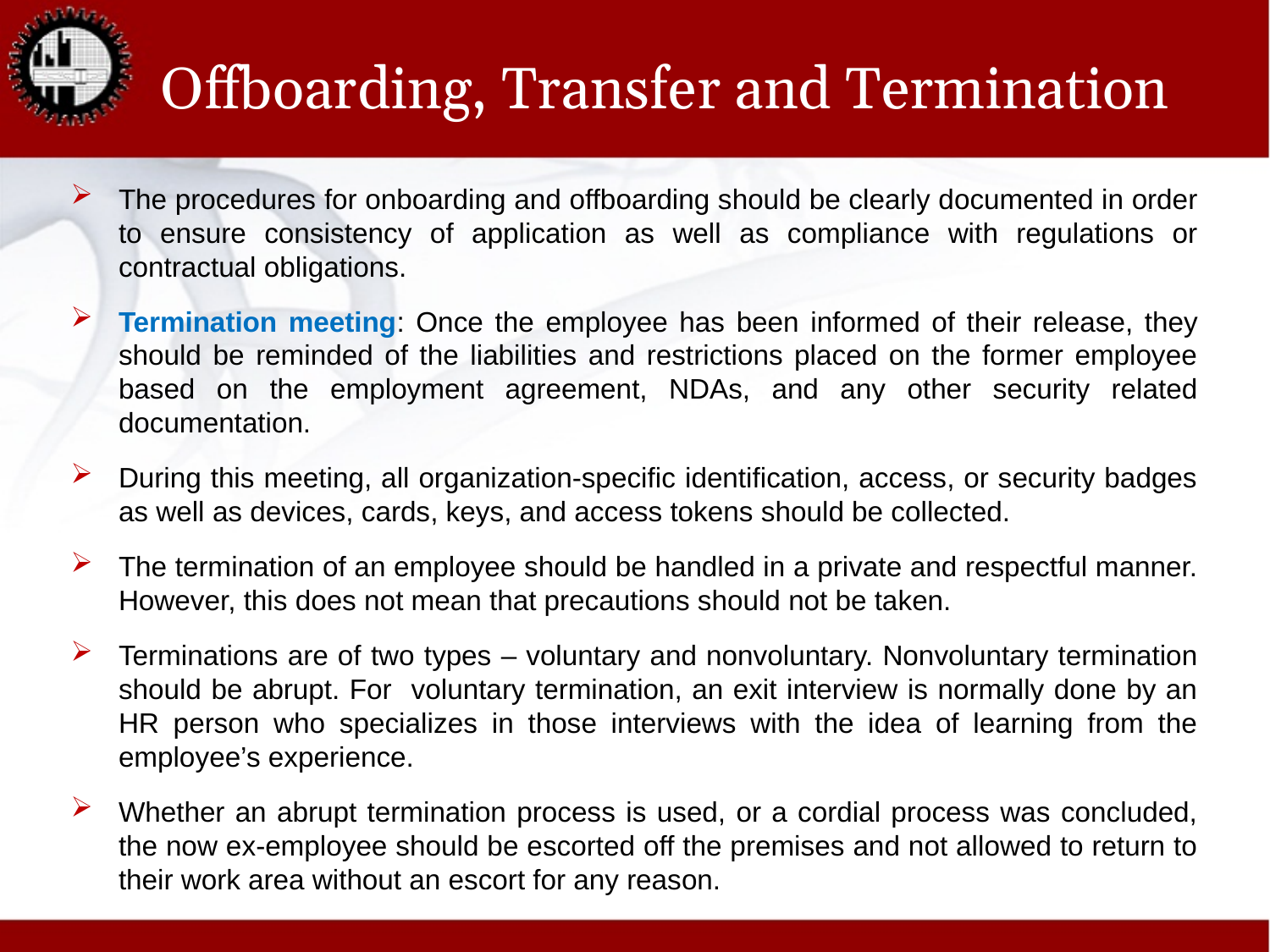

# Offboarding, Transfer and Termination
The procedures for onboarding and offboarding should be clearly documented in order to ensure consistency of application as well as compliance with regulations or contractual obligations.
Termination meeting: Once the employee has been informed of their release, they should be reminded of the liabilities and restrictions placed on the former employee based on the employment agreement, NDAs, and any other security related documentation.
During this meeting, all organization-specific identification, access, or security badges as well as devices, cards, keys, and access tokens should be collected.
The termination of an employee should be handled in a private and respectful manner. However, this does not mean that precautions should not be taken.
Terminations are of two types – voluntary and nonvoluntary. Nonvoluntary termination should be abrupt. For  voluntary termination, an exit interview is normally done by an HR person who specializes in those interviews with the idea of learning from the employee’s experience.
Whether an abrupt termination process is used, or a cordial process was concluded, the now ex-employee should be escorted off the premises and not allowed to return to their work area without an escort for any reason.